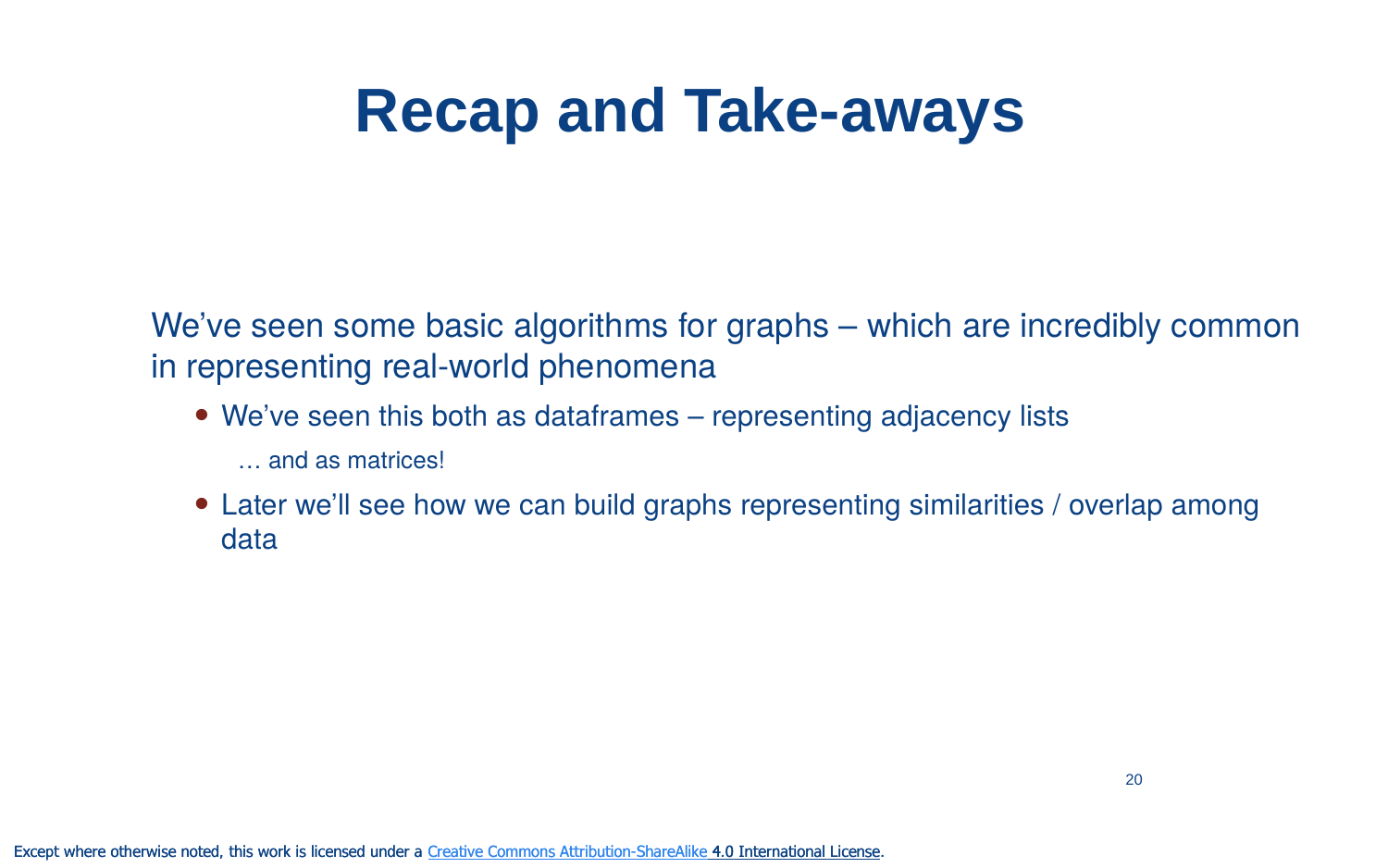

# Recap and Take-aways
We’ve seen some basic algorithms for graphs – which are incredibly common in representing real-world phenomena
We’ve seen this both as dataframes – representing adjacency lists
… and as matrices!
Later we’ll see how we can build graphs representing similarities / overlap among data

20